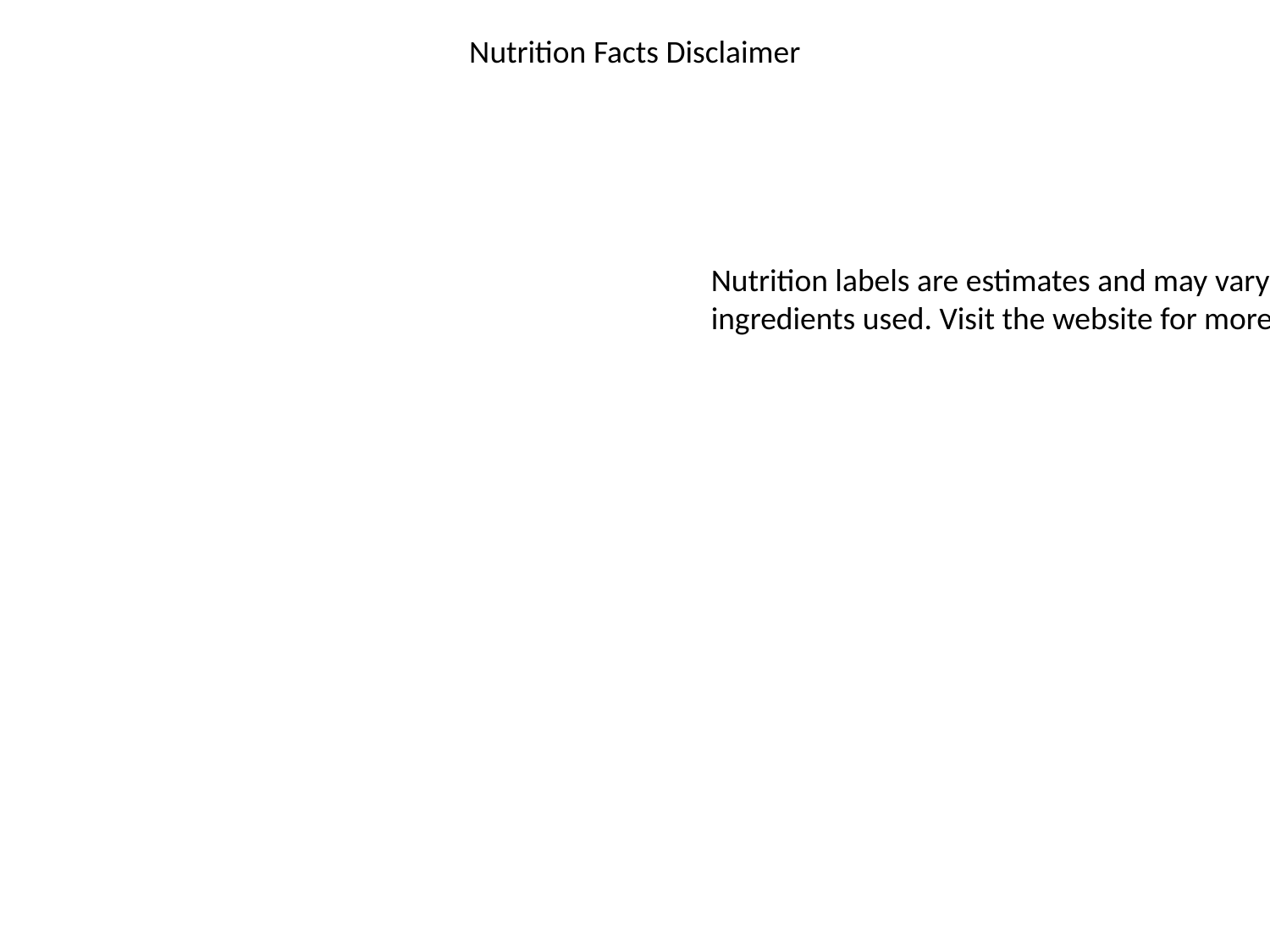

Nutrition Facts Disclaimer
Nutrition labels are estimates and may vary based on ingredients used. Visit the website for more information.